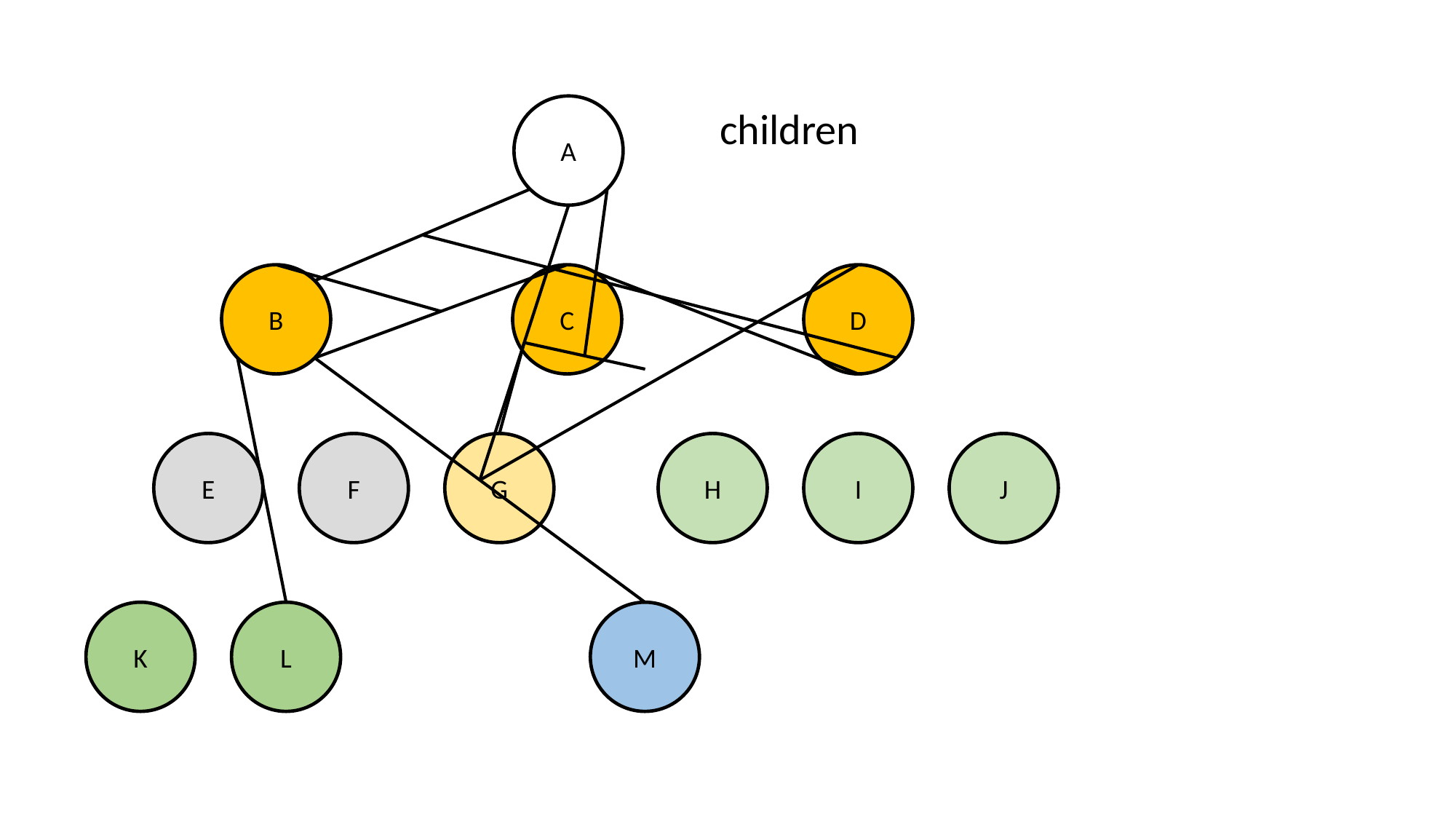

A
children
B
C
D
E
F
G
H
I
J
K
L
M